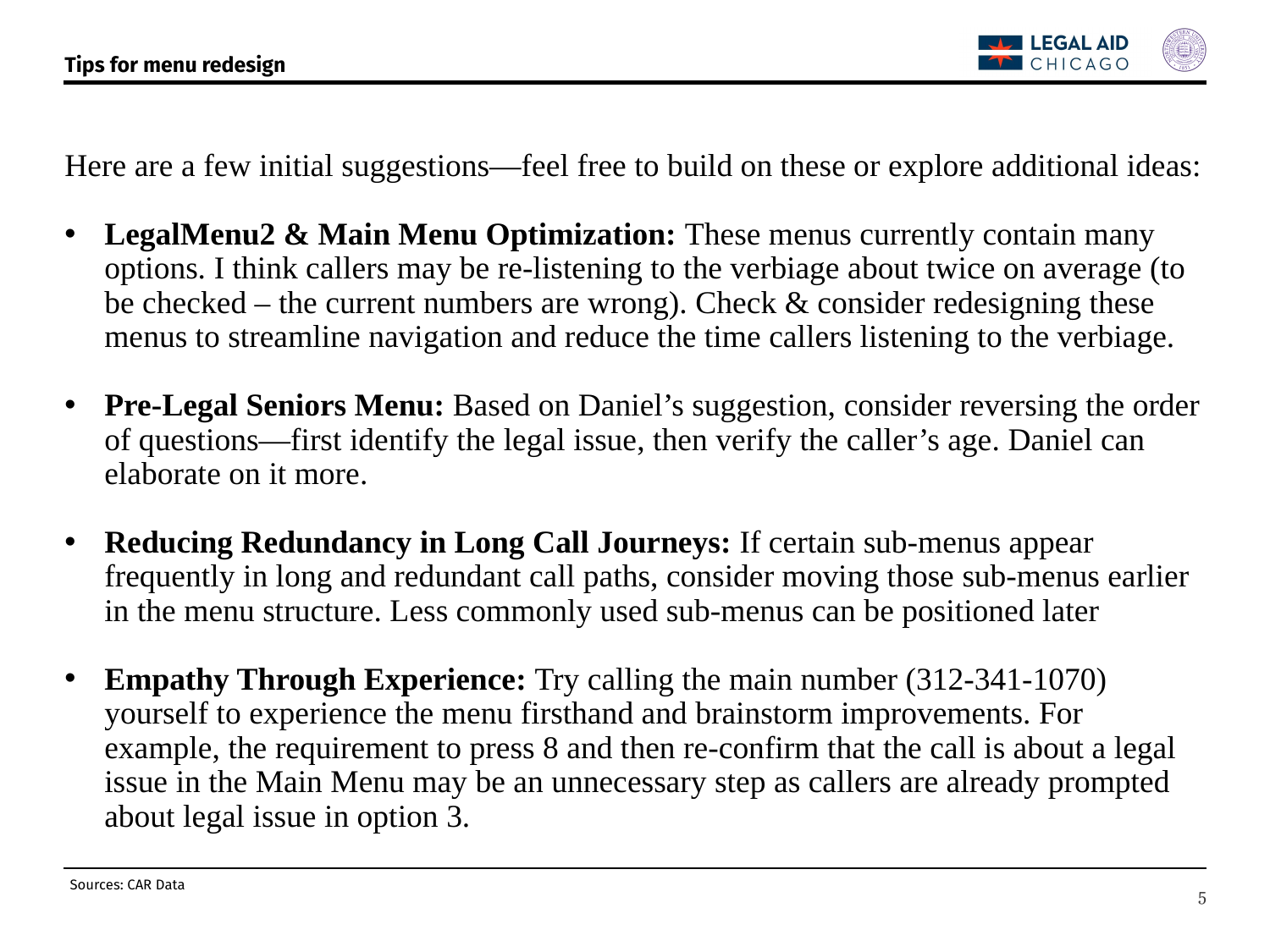

# Tips for menu redesign
Here are a few initial suggestions—feel free to build on these or explore additional ideas:

LegalMenu2 & Main Menu Optimization: These menus currently contain many options. I think callers may be re-listening to the verbiage about twice on average (to be checked – the current numbers are wrong). Check & consider redesigning these menus to streamline navigation and reduce the time callers listening to the verbiage.

Pre-Legal Seniors Menu: Based on Daniel’s suggestion, consider reversing the order of questions—first identify the legal issue, then verify the caller’s age. Daniel can elaborate on it more.

Reducing Redundancy in Long Call Journeys: If certain sub-menus appear frequently in long and redundant call paths, consider moving those sub-menus earlier in the menu structure. Less commonly used sub-menus can be positioned later

Empathy Through Experience: Try calling the main number (312-341-1070) yourself to experience the menu firsthand and brainstorm improvements. For example, the requirement to press 8 and then re-confirm that the call is about a legal issue in the Main Menu may be an unnecessary step as callers are already prompted about legal issue in option 3.

Sources: CAR Data
5